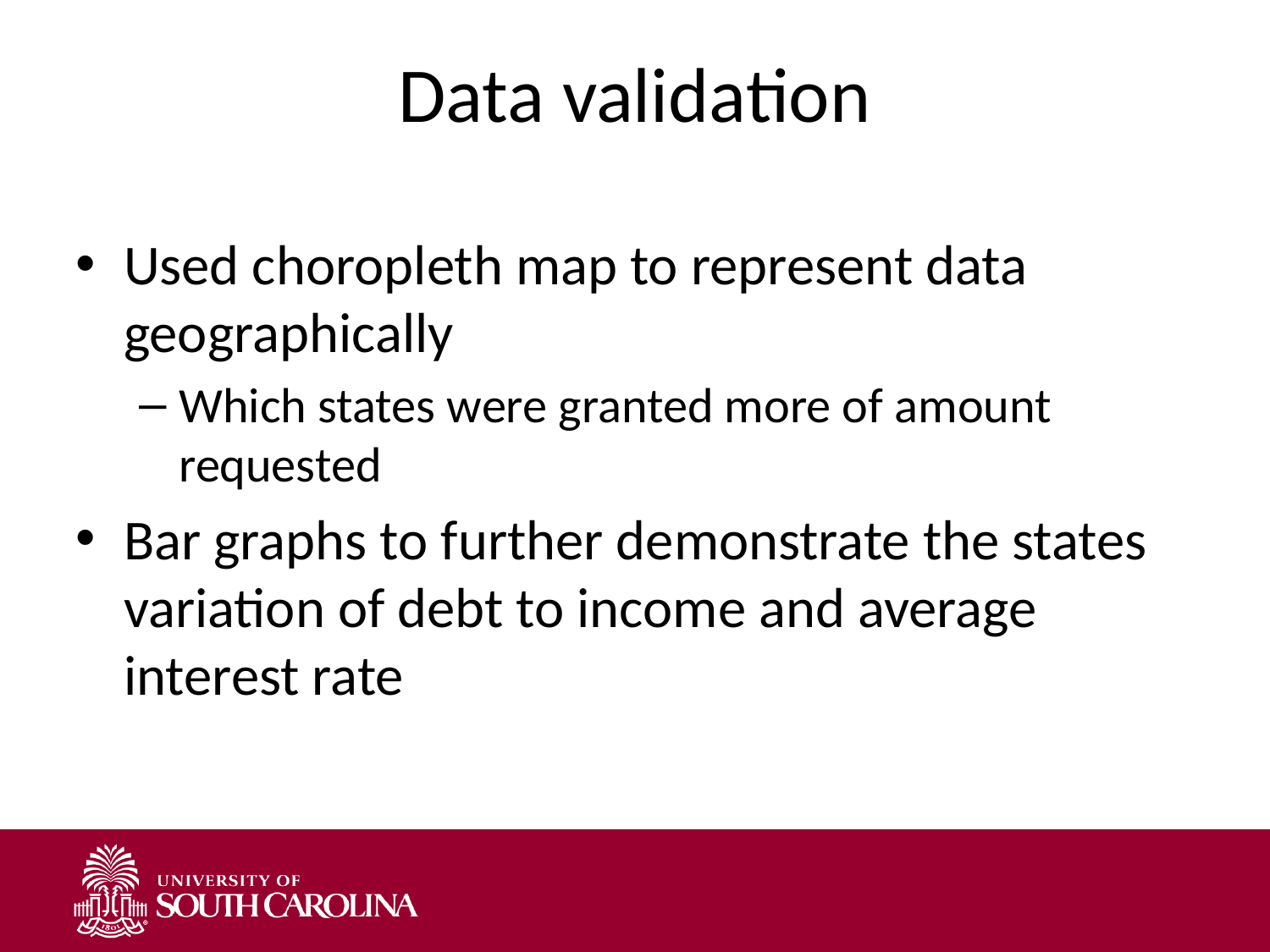

# Data validation
Used choropleth map to represent data geographically
Which states were granted more of amount requested
Bar graphs to further demonstrate the states variation of debt to income and average interest rate